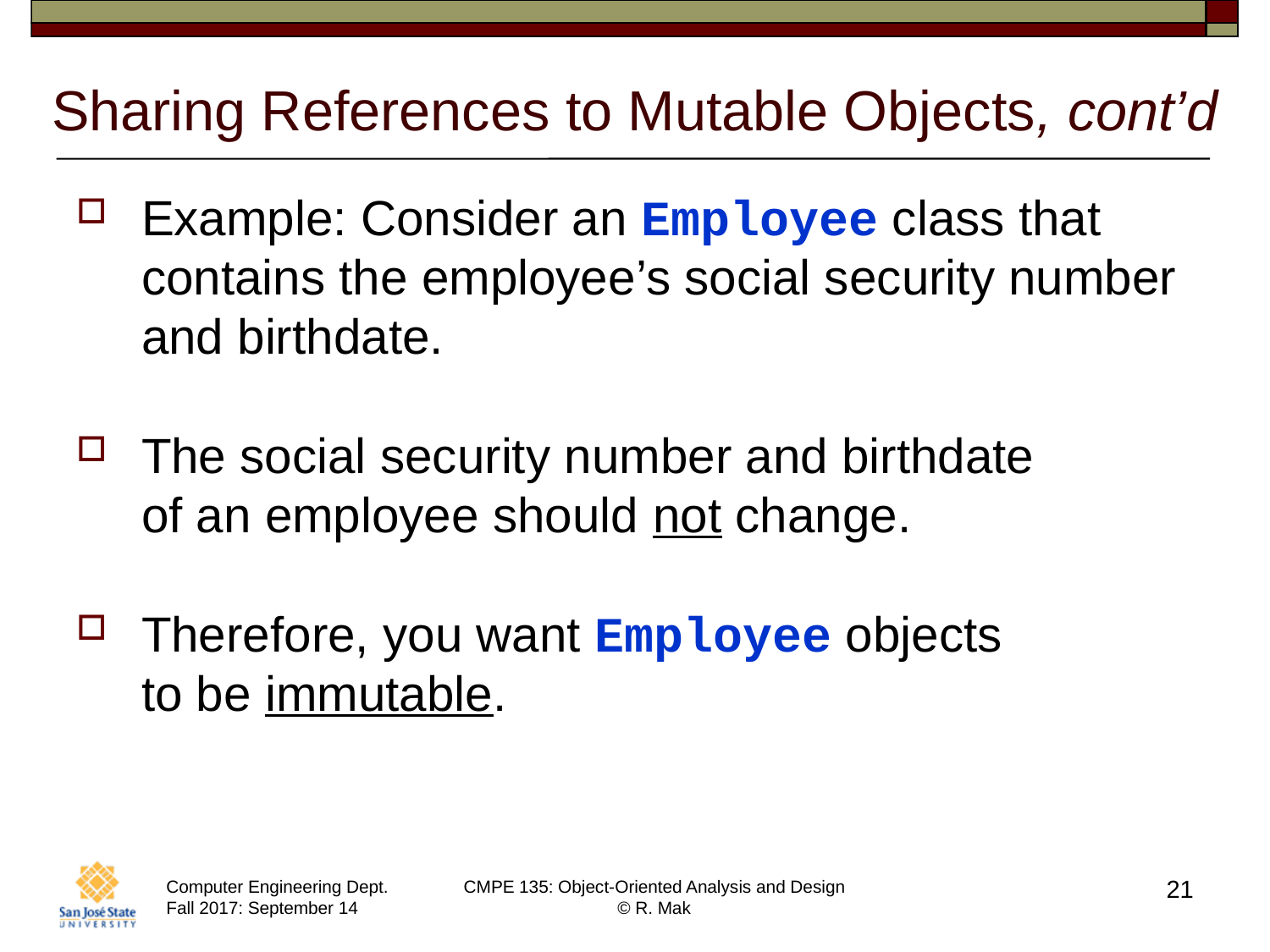

# Sharing References to Mutable Objects, cont’d
Example: Consider an Employee class that contains the employee’s social security number and birthdate.

The social security number and birthdate
of an employee should not change.

Therefore, you want Employee objects
to be immutable.
21